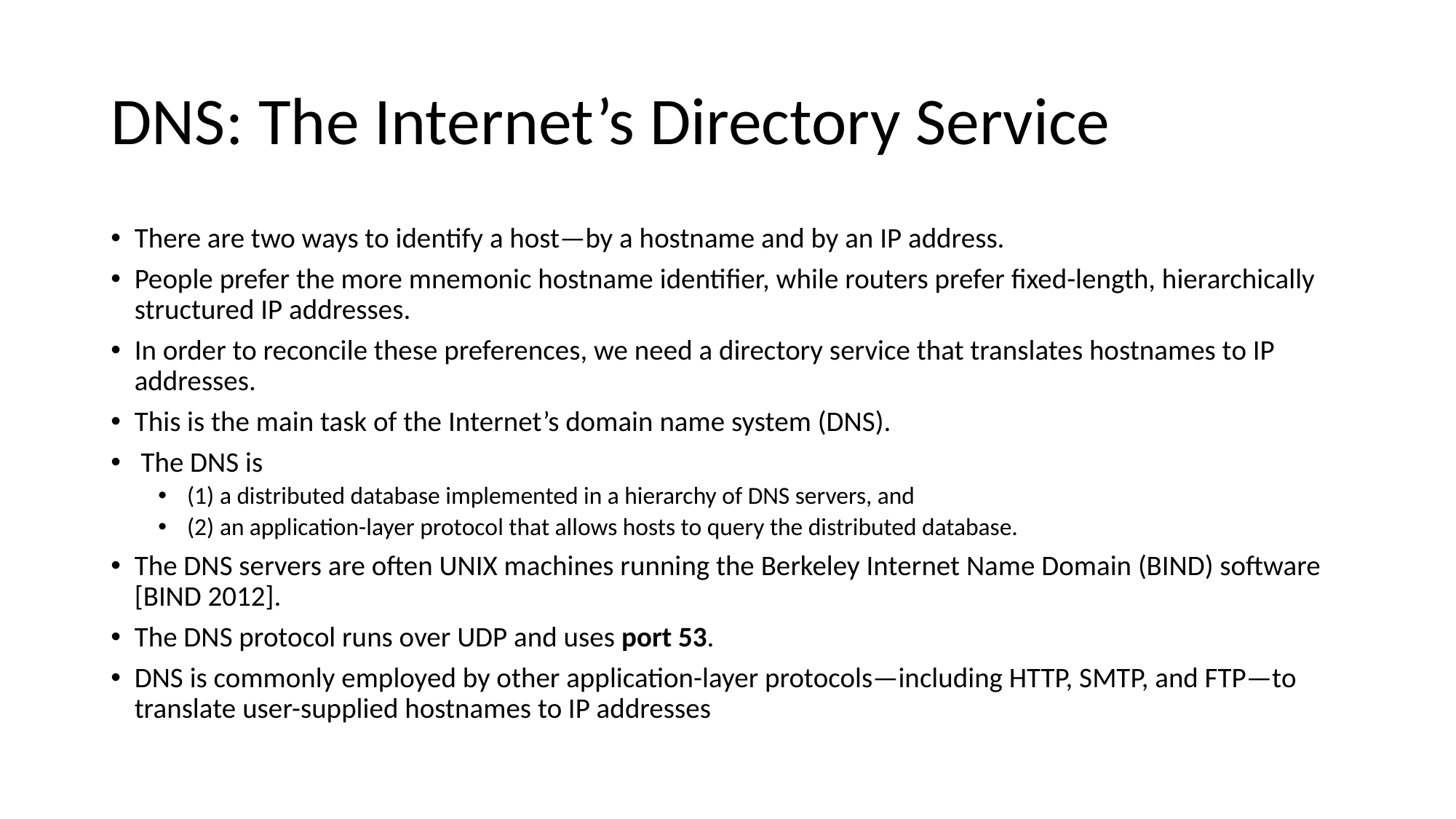

# DNS: The Internet’s Directory Service
There are two ways to identify a host—by a hostname and by an IP address.
People prefer the more mnemonic hostname identifier, while routers prefer fixed-length, hierarchically structured IP addresses.
In order to reconcile these preferences, we need a directory service that translates hostnames to IP addresses.
This is the main task of the Internet’s domain name system (DNS).
 The DNS is
 (1) a distributed database implemented in a hierarchy of DNS servers, and
 (2) an application-layer protocol that allows hosts to query the distributed database.
The DNS servers are often UNIX machines running the Berkeley Internet Name Domain (BIND) software [BIND 2012].
The DNS protocol runs over UDP and uses port 53.
DNS is commonly employed by other application-layer protocols—including HTTP, SMTP, and FTP—to translate user-supplied hostnames to IP addresses